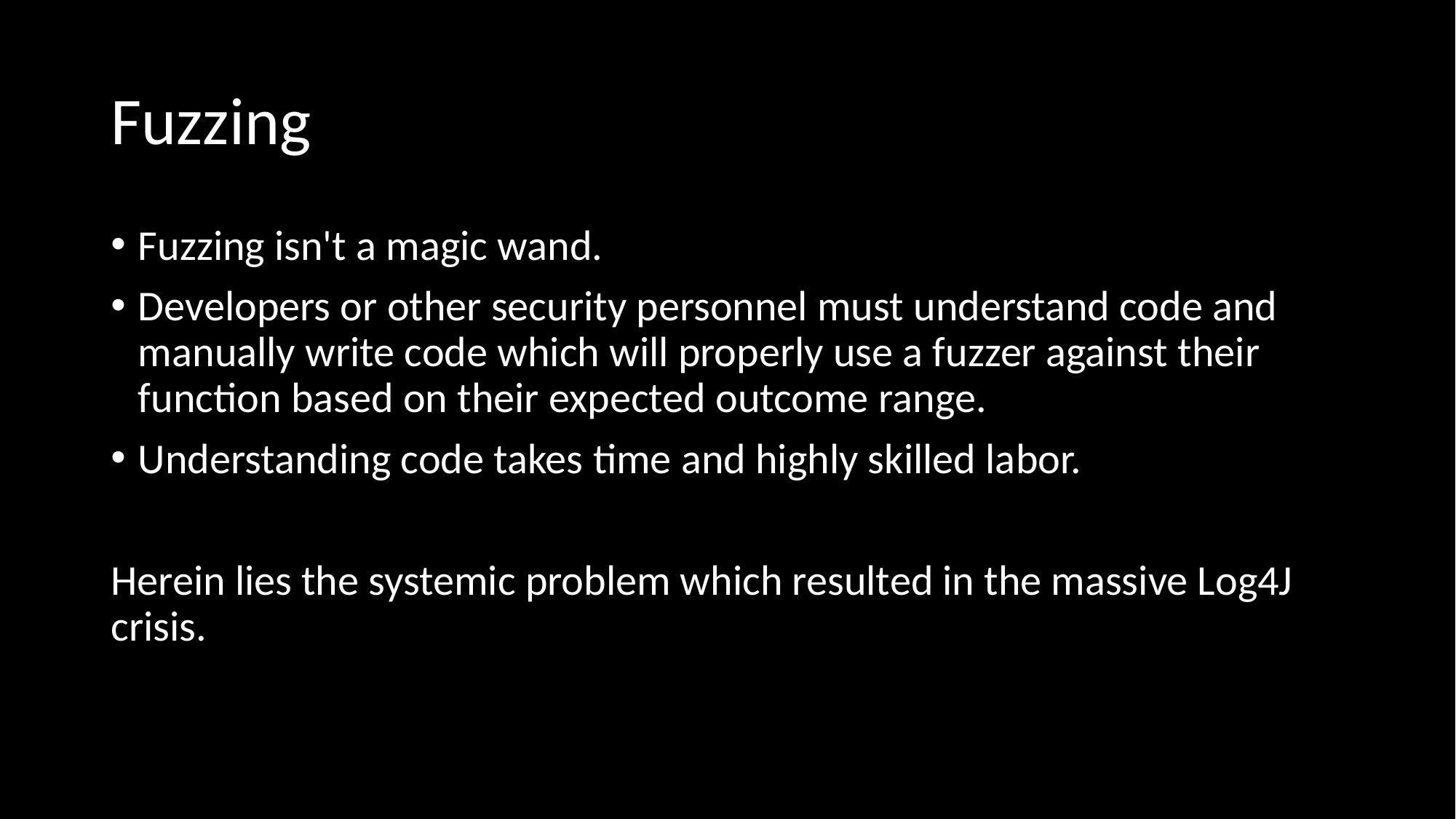

# Fuzzing
Fuzzing isn't a magic wand.
Developers or other security personnel must understand code and manually write code which will properly use a fuzzer against their function based on their expected outcome range.
Understanding code takes time and highly skilled labor.

Herein lies the systemic problem which resulted in the massive Log4J crisis.